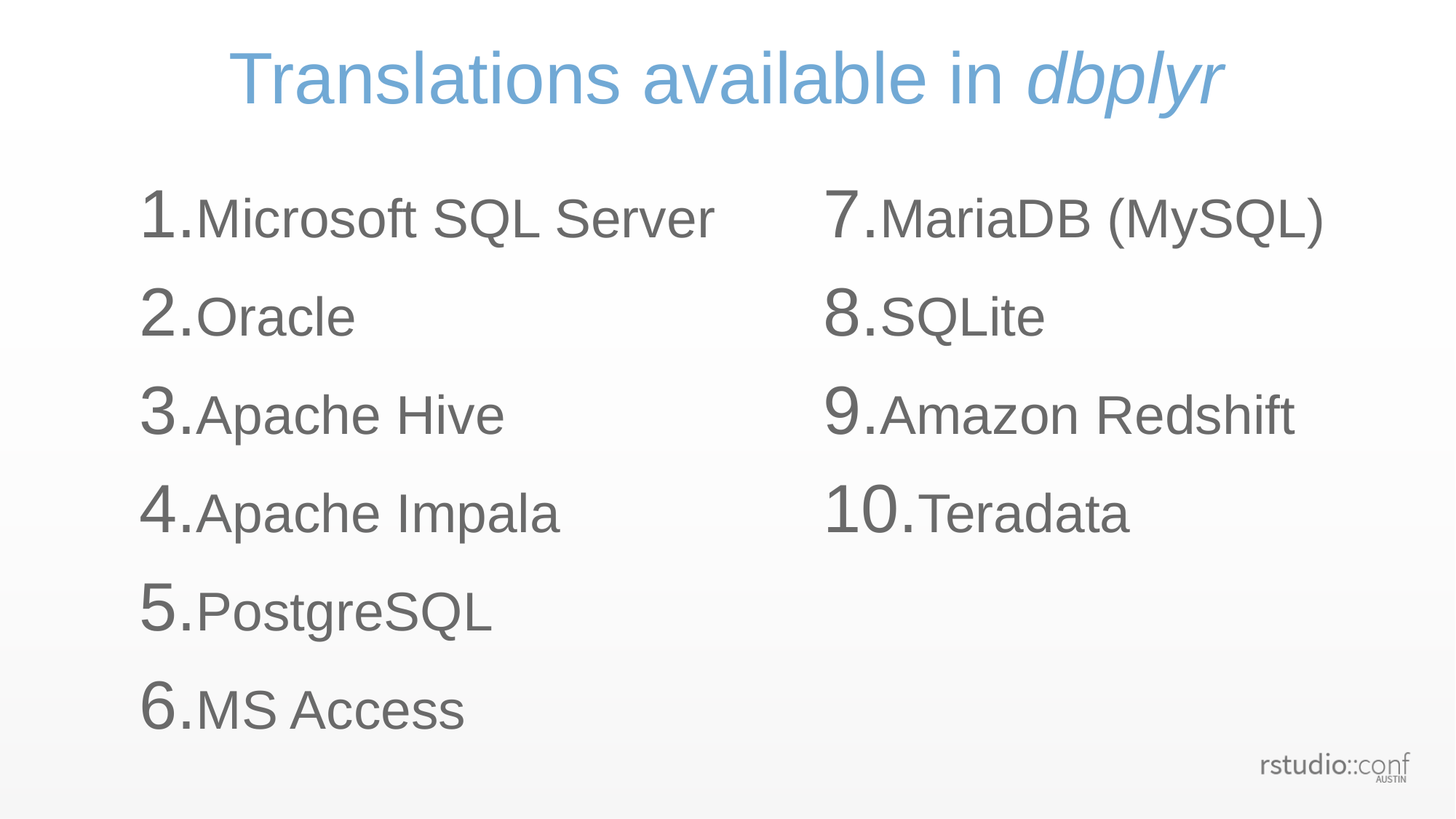

# Translations available in dbplyr
Microsoft SQL Server
Oracle
Apache Hive
Apache Impala
PostgreSQL
MS Access
MariaDB (MySQL)
SQLite
Amazon Redshift
Teradata